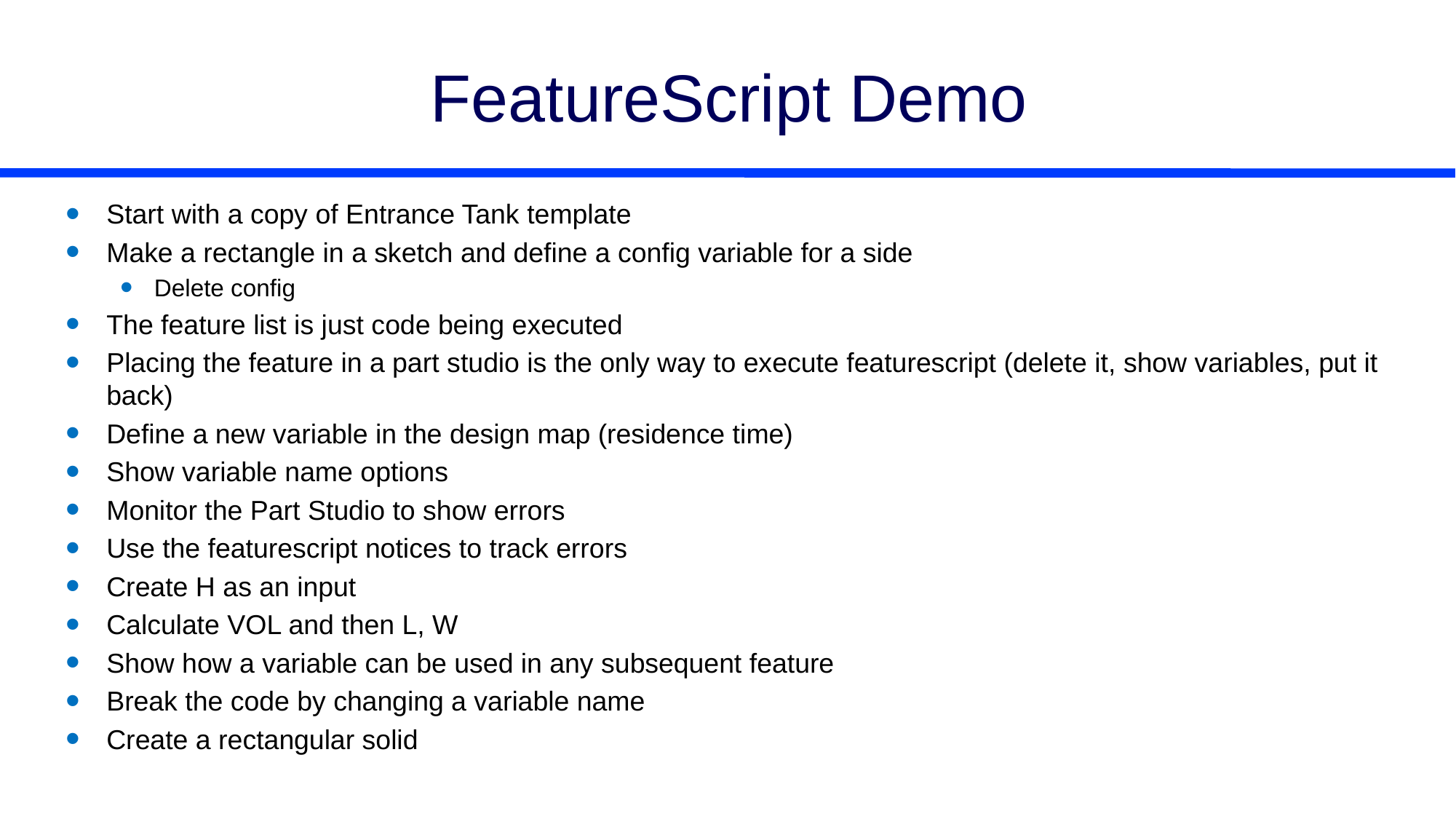

# FeatureScript Demo
Start with a copy of Entrance Tank template
Make a rectangle in a sketch and define a config variable for a side
Delete config
The feature list is just code being executed
Placing the feature in a part studio is the only way to execute featurescript (delete it, show variables, put it back)
Define a new variable in the design map (residence time)
Show variable name options
Monitor the Part Studio to show errors
Use the featurescript notices to track errors
Create H as an input
Calculate VOL and then L, W
Show how a variable can be used in any subsequent feature
Break the code by changing a variable name
Create a rectangular solid